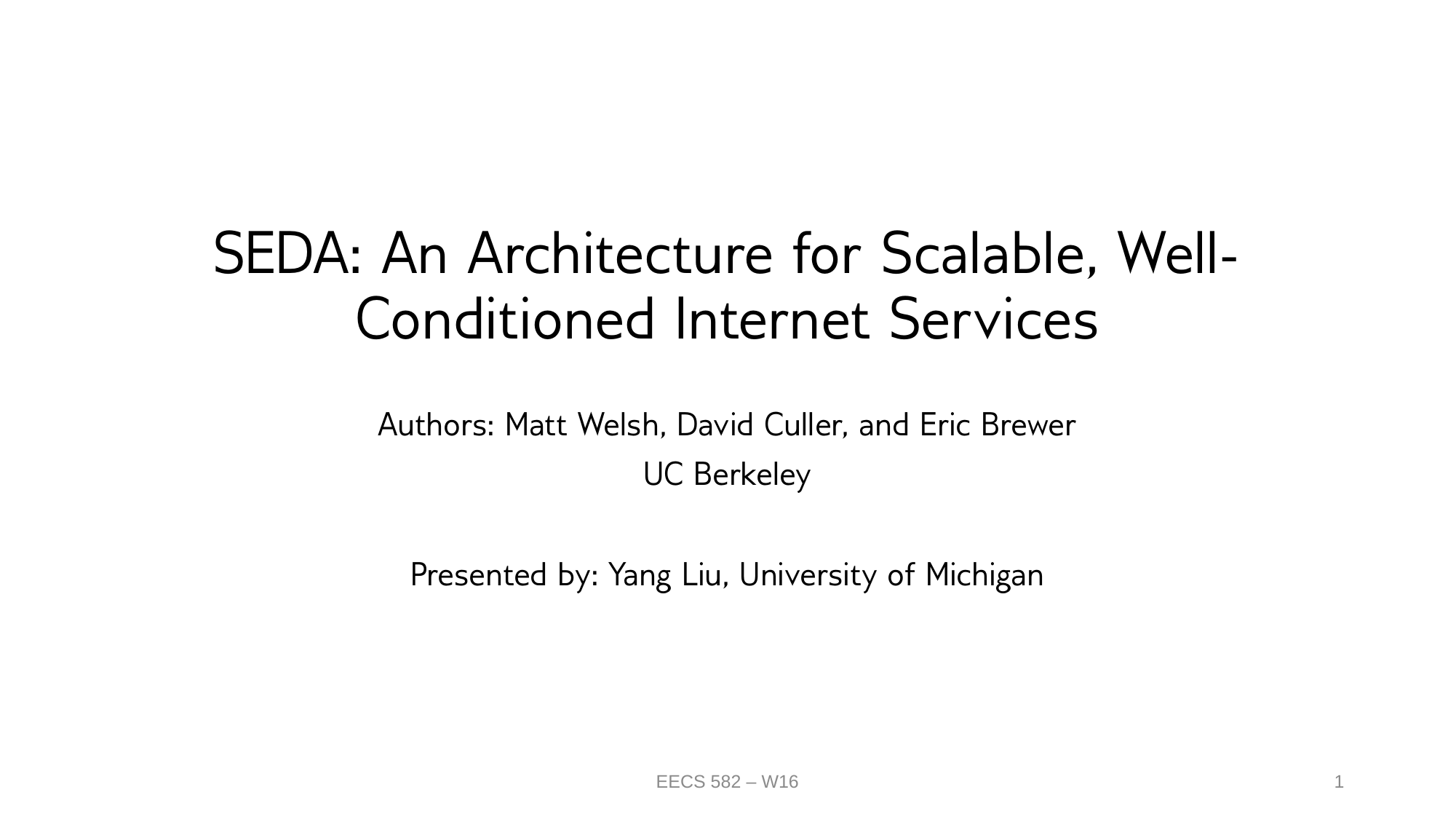

# SEDA: An Architecture for Scalable, Well-Conditioned Internet Services
Authors: Matt Welsh, David Culler, and Eric Brewer
UC Berkeley

Presented by: Yang Liu, University of Michigan
EECS 582 – W16
1